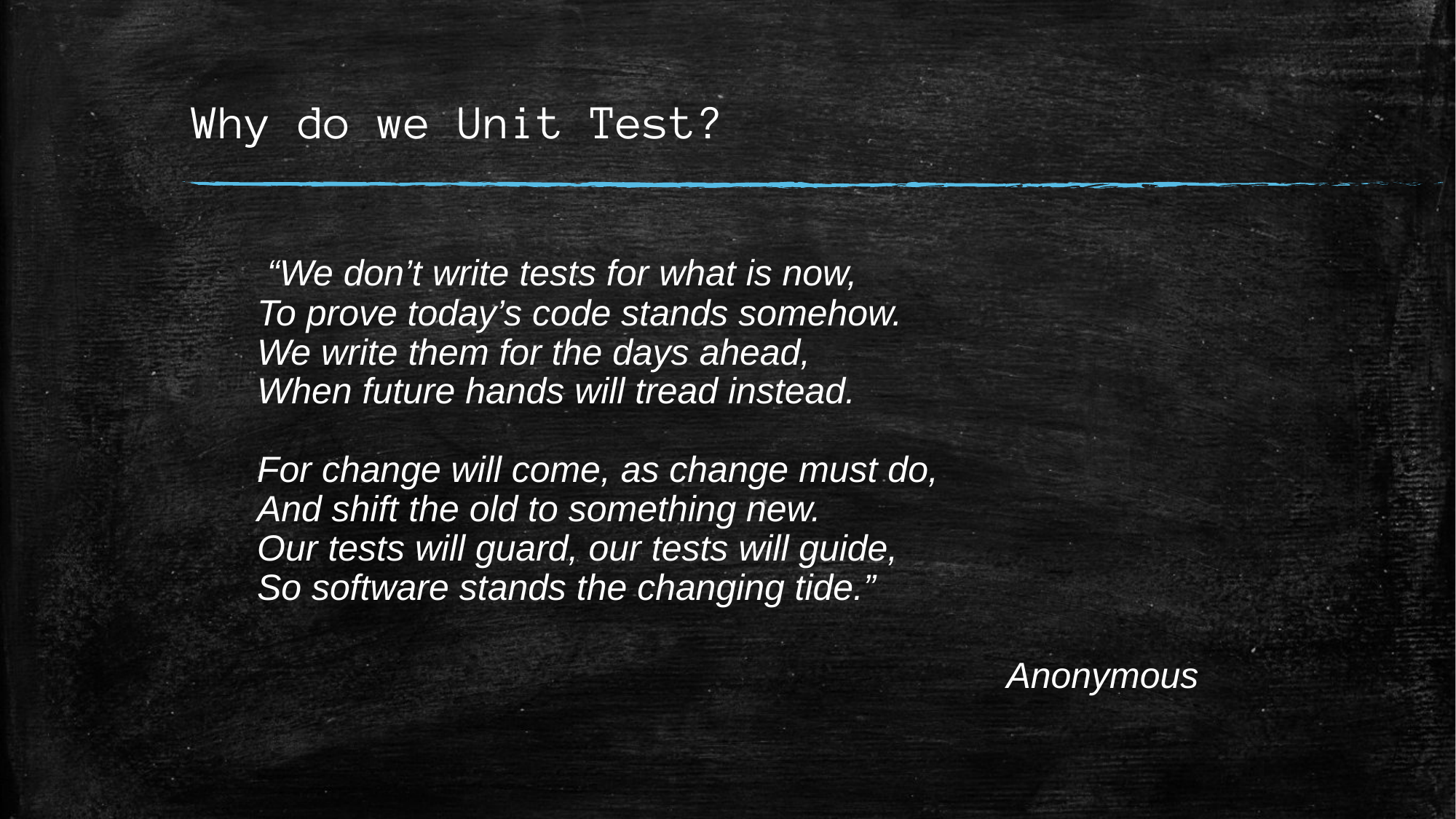

# Why do we Unit Test?

 “We don’t write tests for what is now,
To prove today’s code stands somehow.
We write them for the days ahead,
When future hands will tread instead.

For change will come, as change must do,
And shift the old to something new.
Our tests will guard, our tests will guide,
So software stands the changing tide.”
Anonymous